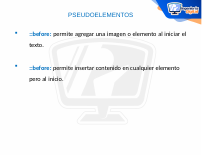

PSEUDOELEMENTOS
::before: permite agregar una imagen o elemento al iniciar el texto.

::before: permite insertar contenido en cualquier elemento pero al inicio.